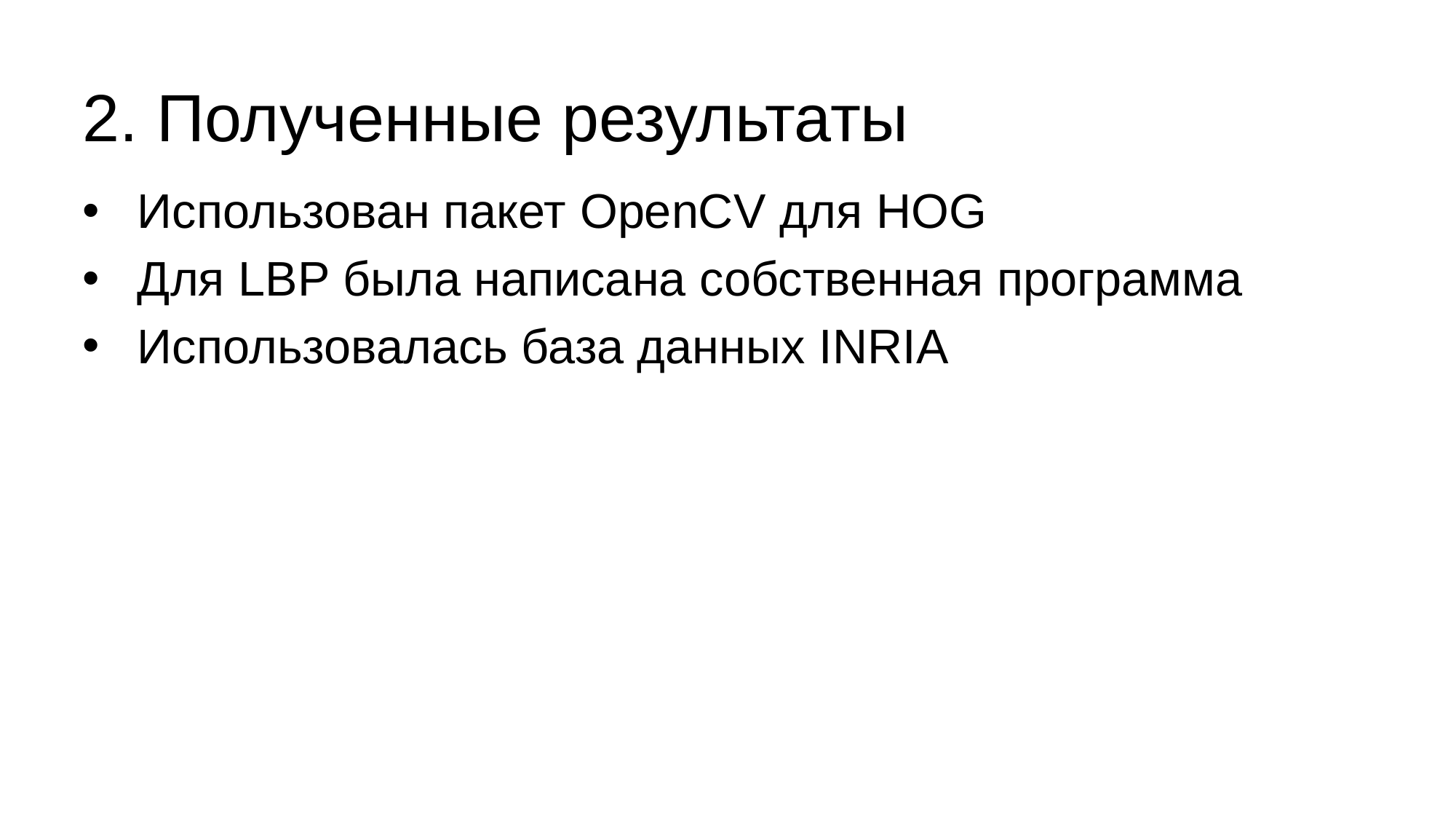

# 2. Полученные результаты
Использован пакет OpenCV для HOG
Для LBP была написана собственная программа
Использовалась база данных INRIA